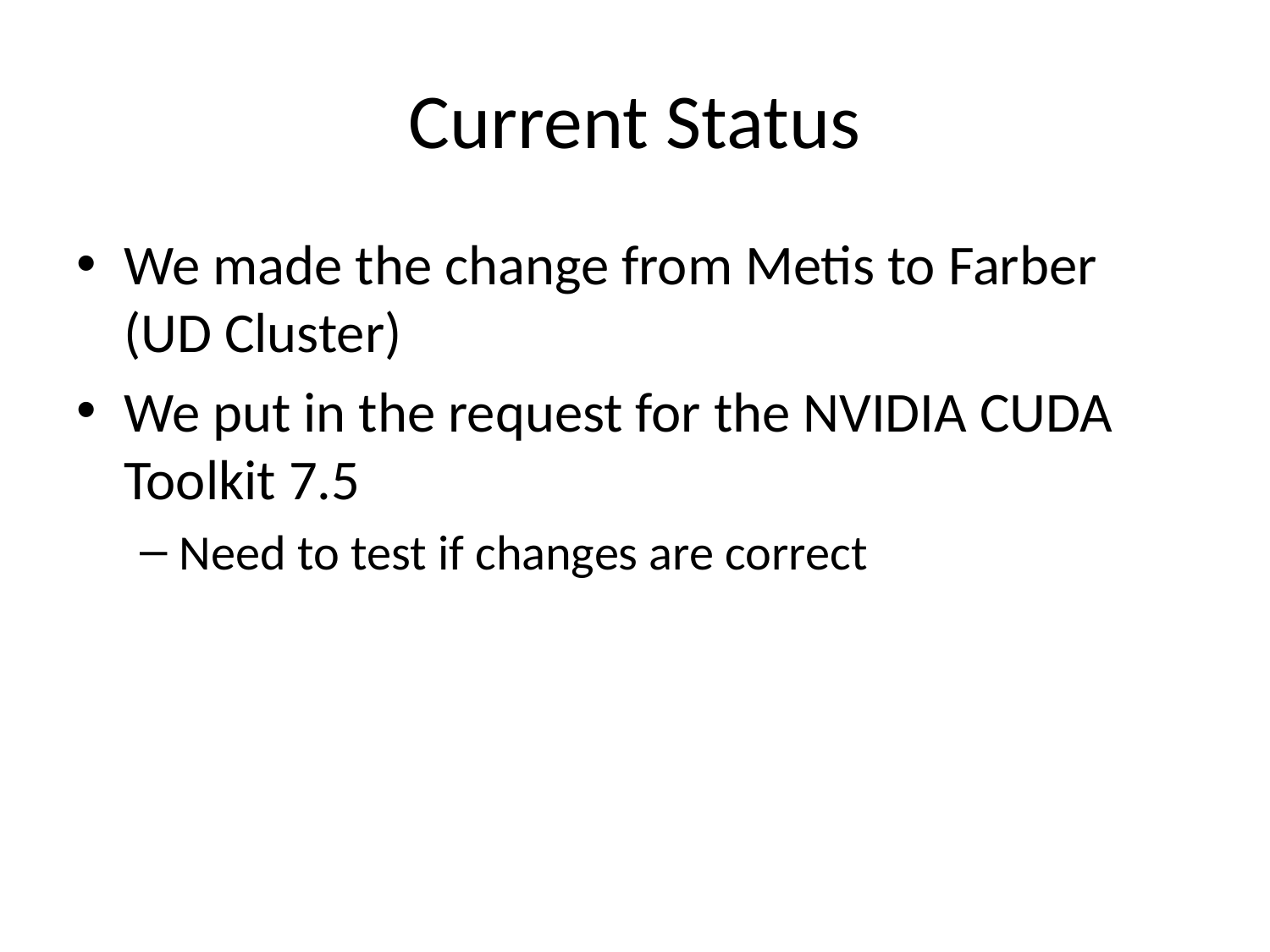

# Current Status
We made the change from Metis to Farber (UD Cluster)
We put in the request for the NVIDIA CUDA Toolkit 7.5
Need to test if changes are correct